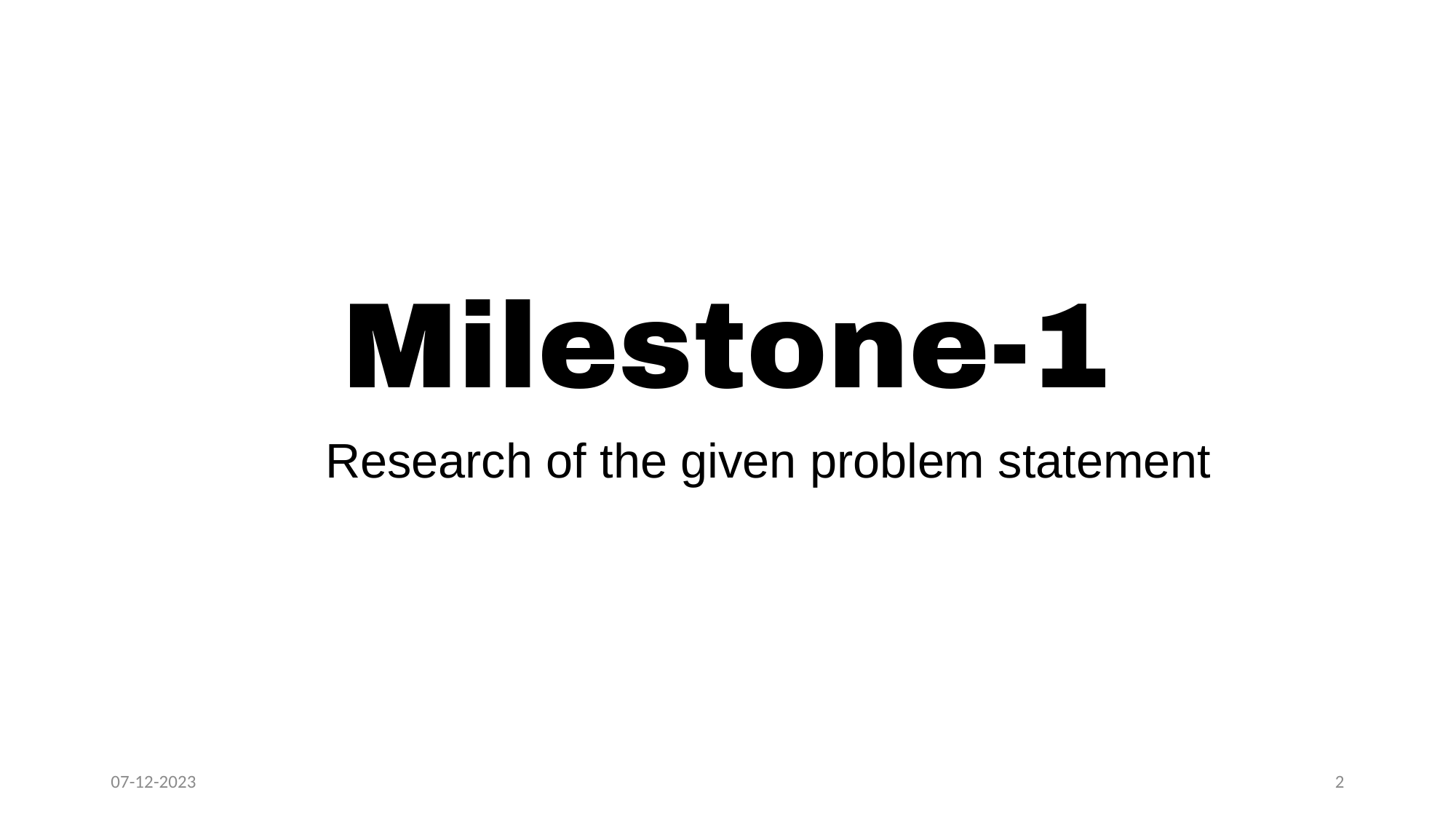

# Milestone-1
Research of the given problem statement
07-12-2023
2